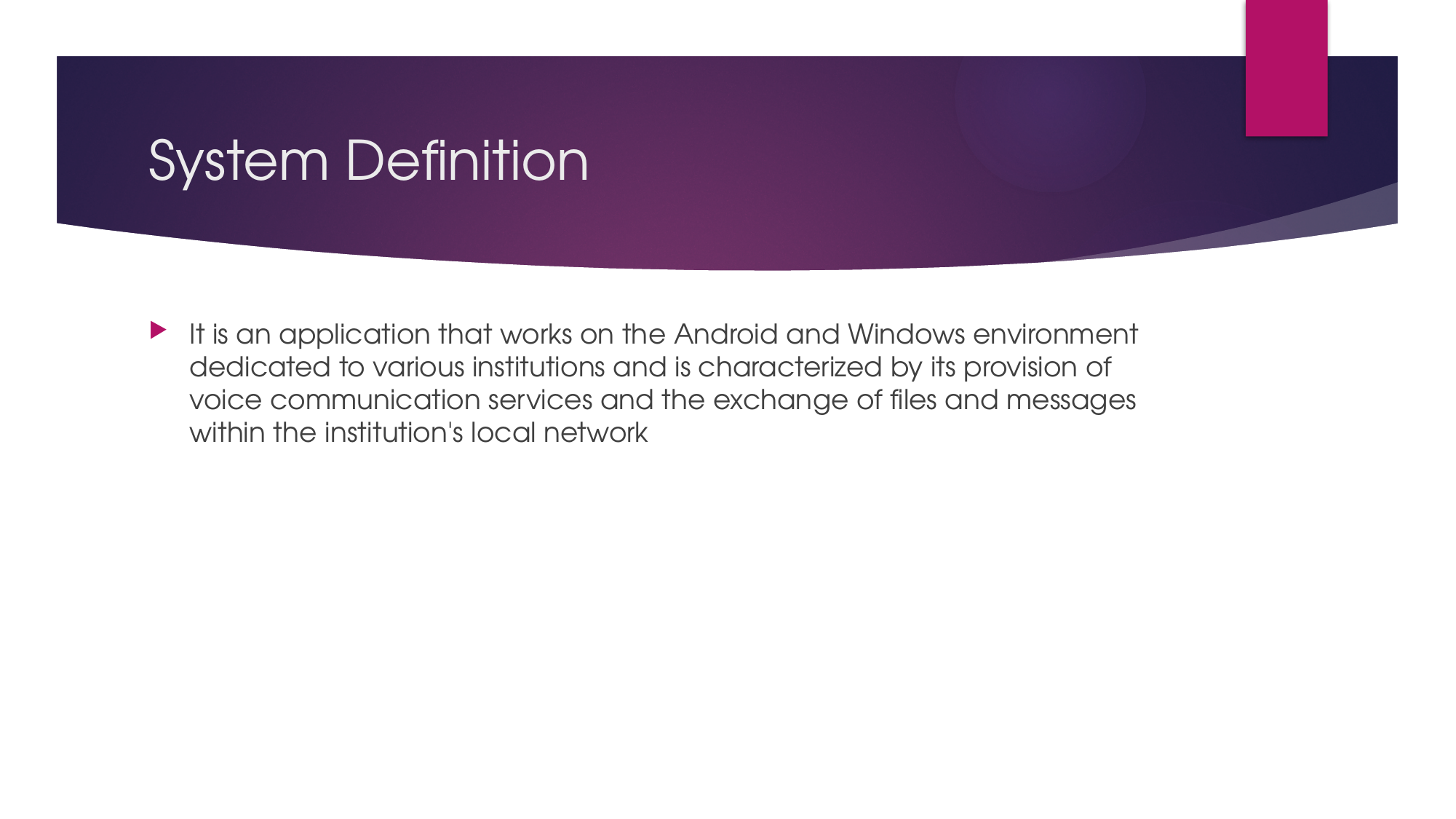

# System Definition
It is an application that works on the Android and Windows environment dedicated to various institutions and is characterized by its provision of voice communication services and the exchange of files and messages within the institution's local network